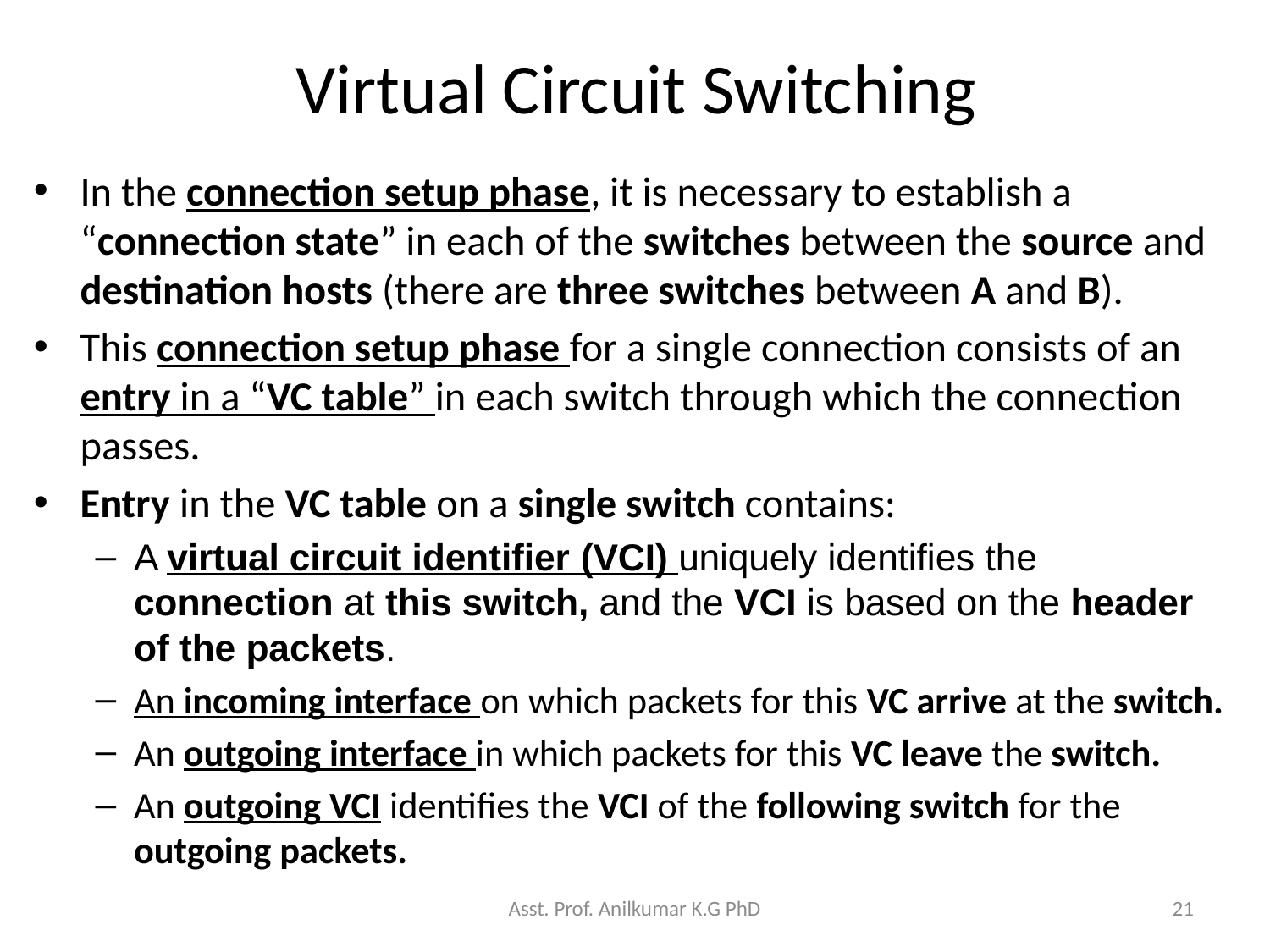

# Virtual Circuit Switching
In the connection setup phase, it is necessary to establish a “connection state” in each of the switches between the source and destination hosts (there are three switches between A and B).
This connection setup phase for a single connection consists of an entry in a “VC table” in each switch through which the connection passes.
Entry in the VC table on a single switch contains:
A virtual circuit identifier (VCI) uniquely identifies the connection at this switch, and the VCI is based on the header of the packets.
An incoming interface on which packets for this VC arrive at the switch.
An outgoing interface in which packets for this VC leave the switch.
An outgoing VCI identifies the VCI of the following switch for the outgoing packets.
Asst. Prof. Anilkumar K.G PhD
21